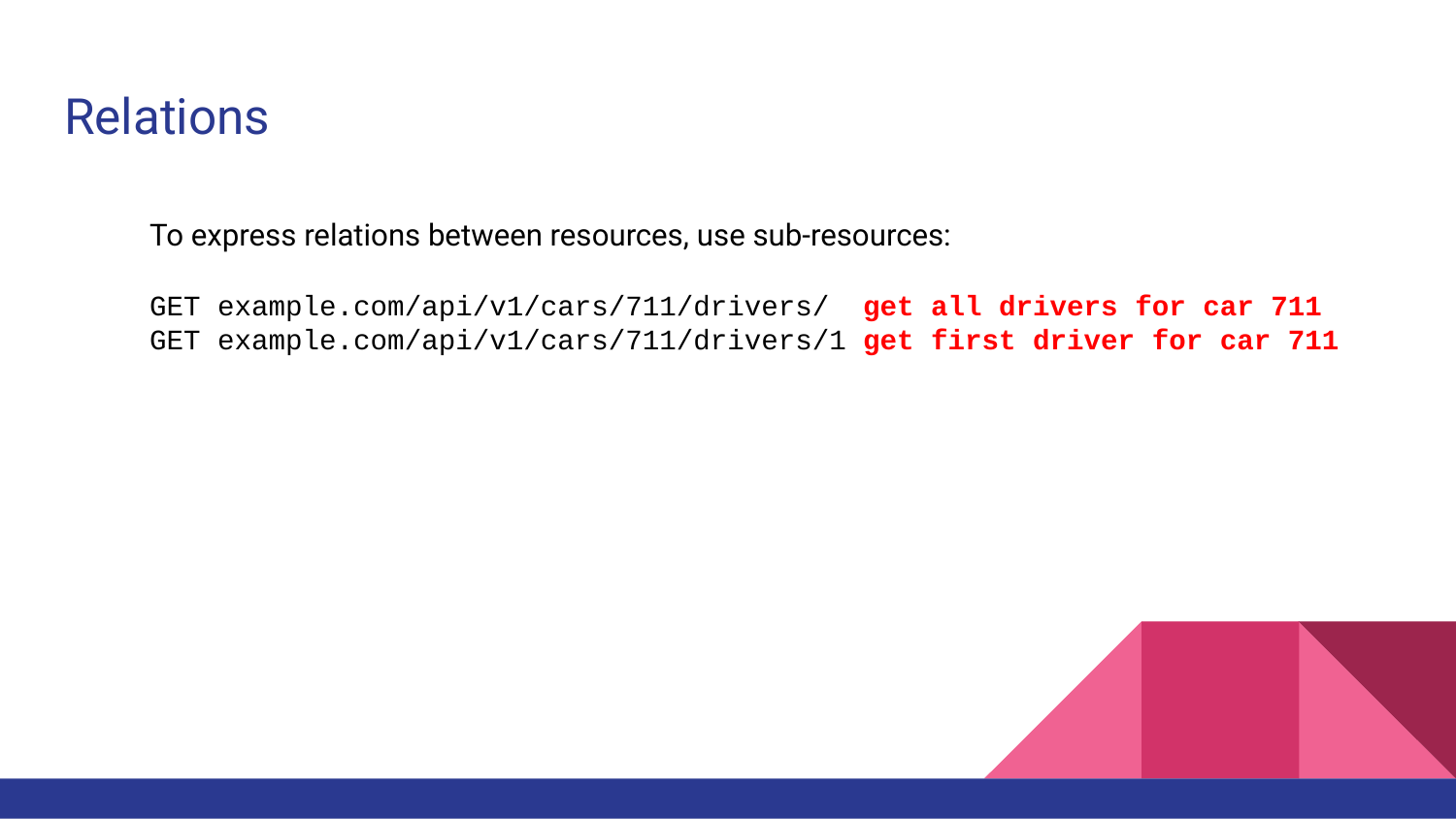

# Relations
To express relations between resources, use sub-resources:

GET example.com/api/v1/cars/711/drivers/  get all drivers for car 711
GET example.com/api/v1/cars/711/drivers/1 get first driver for car 711